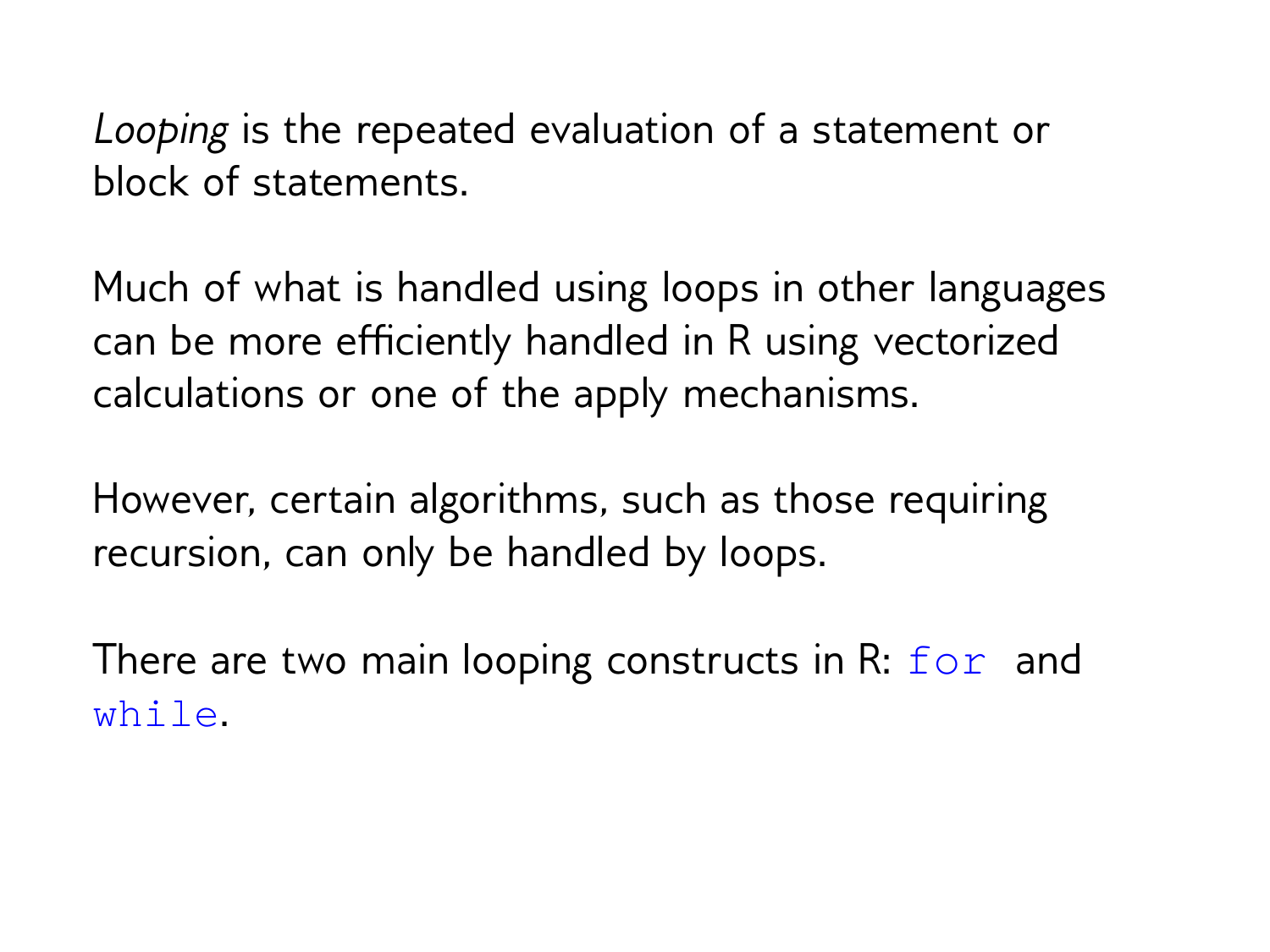

Looping is the repeated evaluation of a statement or block of statements.

Much of what is handled using loops in other languages can be more efficiently handled in R using vectorized calculations or one of the apply mechanisms.

However, certain algorithms, such as those requiring recursion, can only be handled by loops.

There are two main looping constructs in R: for and while.